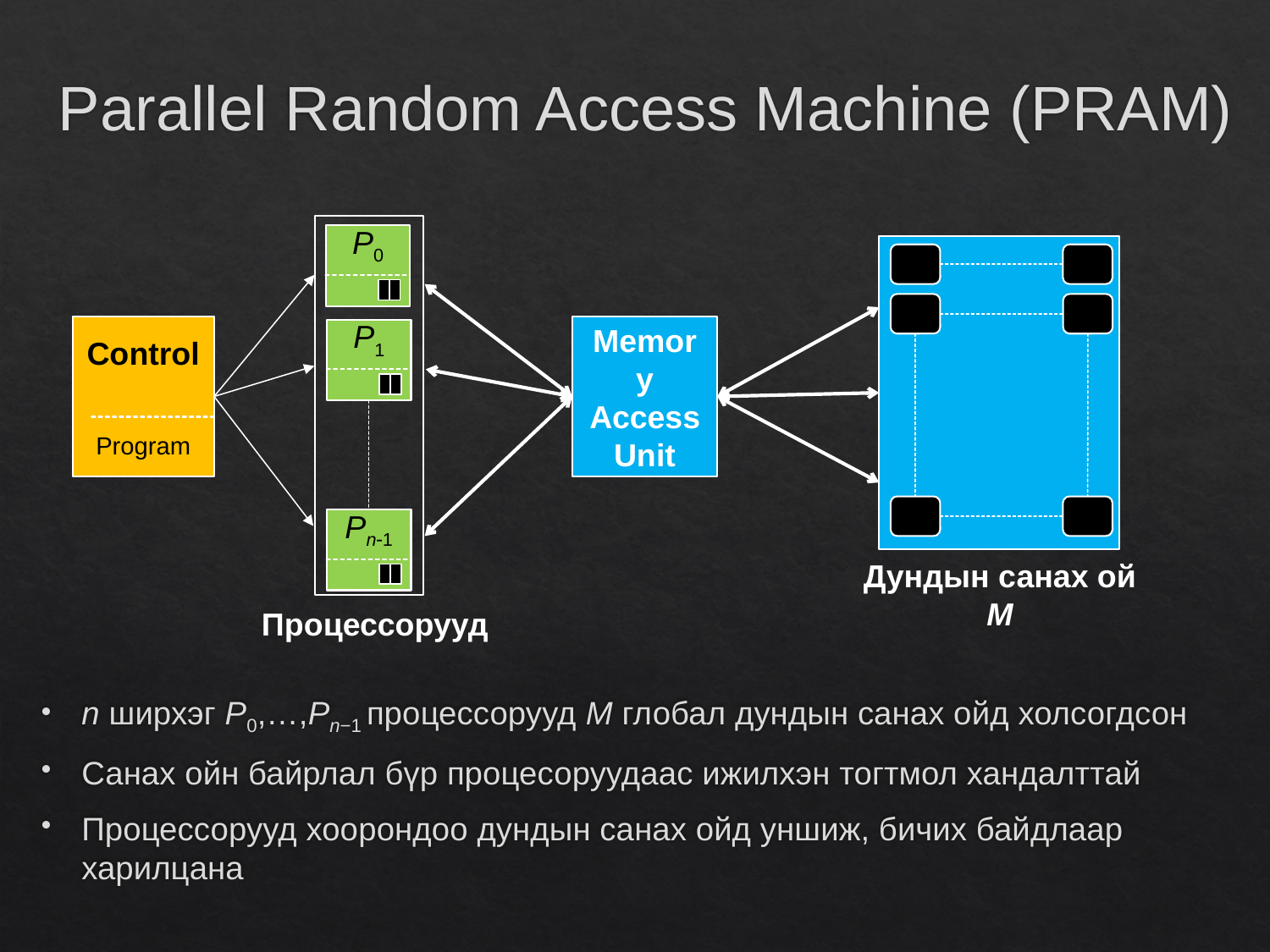

# Parallel Random Access Machine (PRAM)

P0

Control

Program
Memory
Access
Unit
P1

Pn−1

Дундын санах ой M

Процессорууд
n ширхэг P0,…,Pn−1 процессорууд M глобал дундын санах ойд холсогдсон
Санах ойн байрлал бүр процесоруудаас ижилхэн тогтмол хандалттай
Процессорууд хоорондоо дундын санах ойд уншиж, бичих байдлаар харилцана